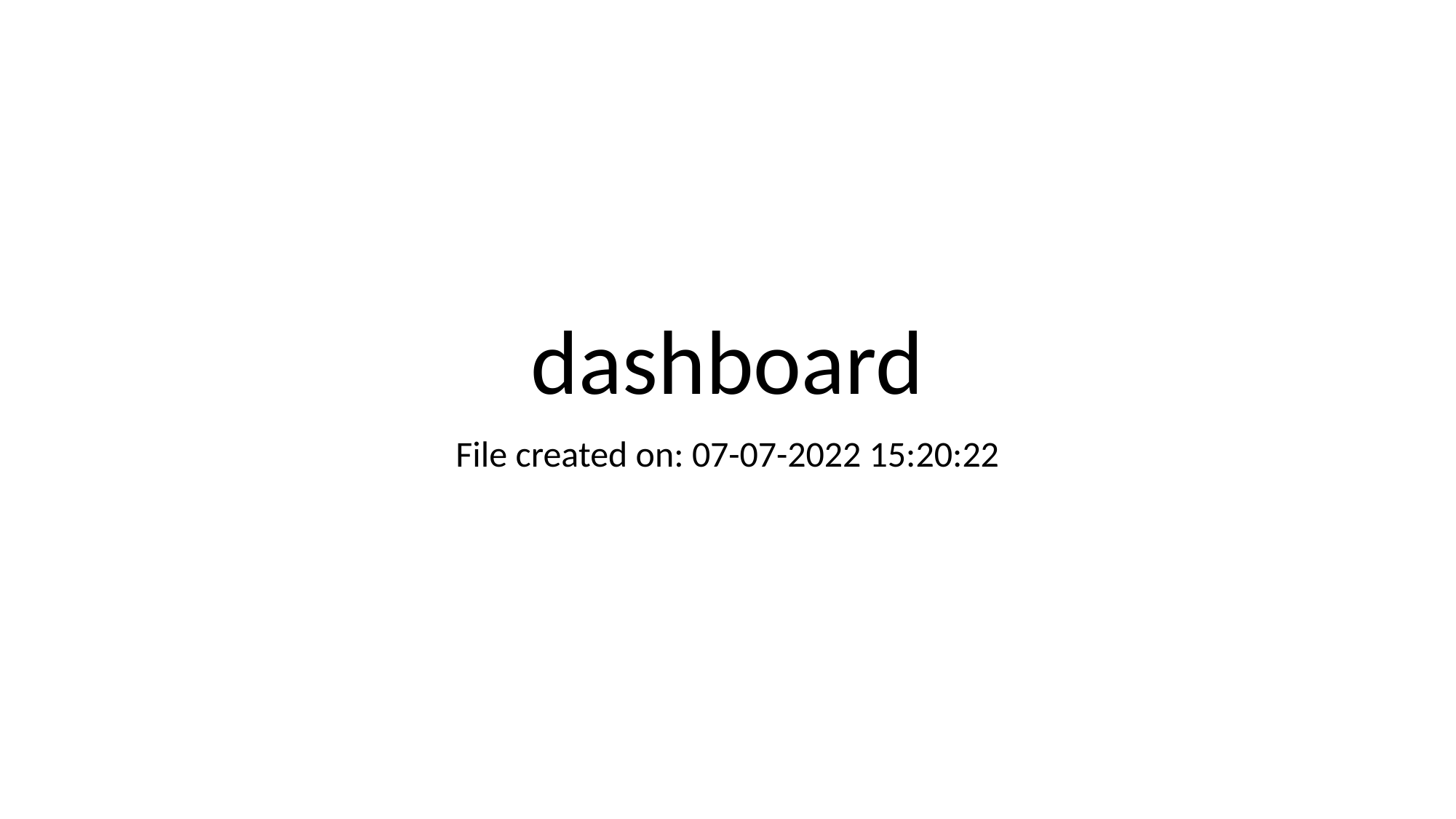

# dashboard
File created on: 07-07-2022 15:20:22